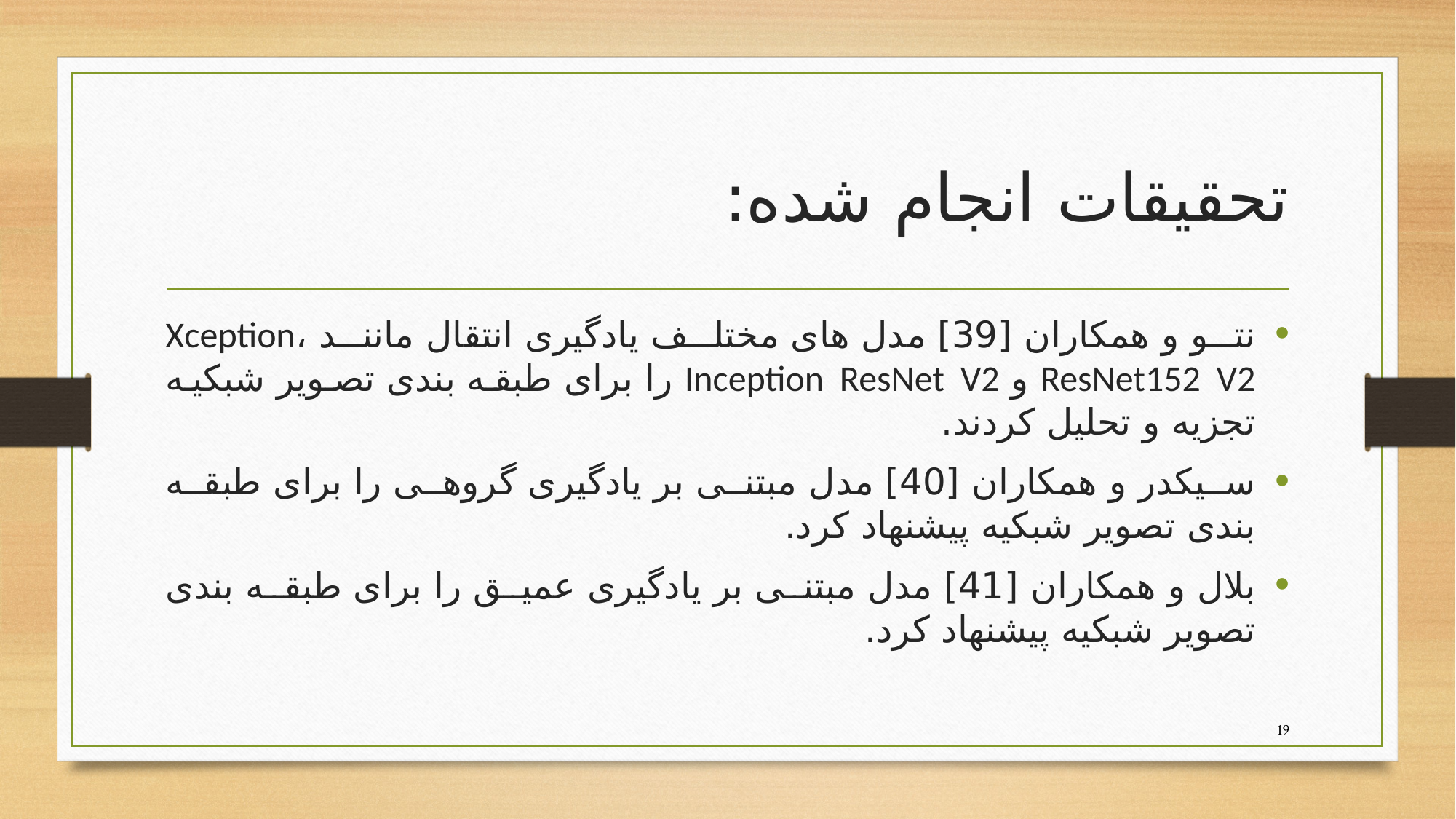

# تحقیقات انجام شده:
نتو و همکاران [39] مدل های مختلف یادگیری انتقال مانند Xception، ResNet152 V2 و Inception ResNet V2 را برای طبقه بندی تصویر شبکیه تجزیه و تحلیل کردند.
سیکدر و همکاران [40] مدل مبتنی بر یادگیری گروهی را برای طبقه بندی تصویر شبکیه پیشنهاد کرد.
بلال و همکاران [41] مدل مبتنی بر یادگیری عمیق را برای طبقه بندی تصویر شبکیه پیشنهاد کرد.

19